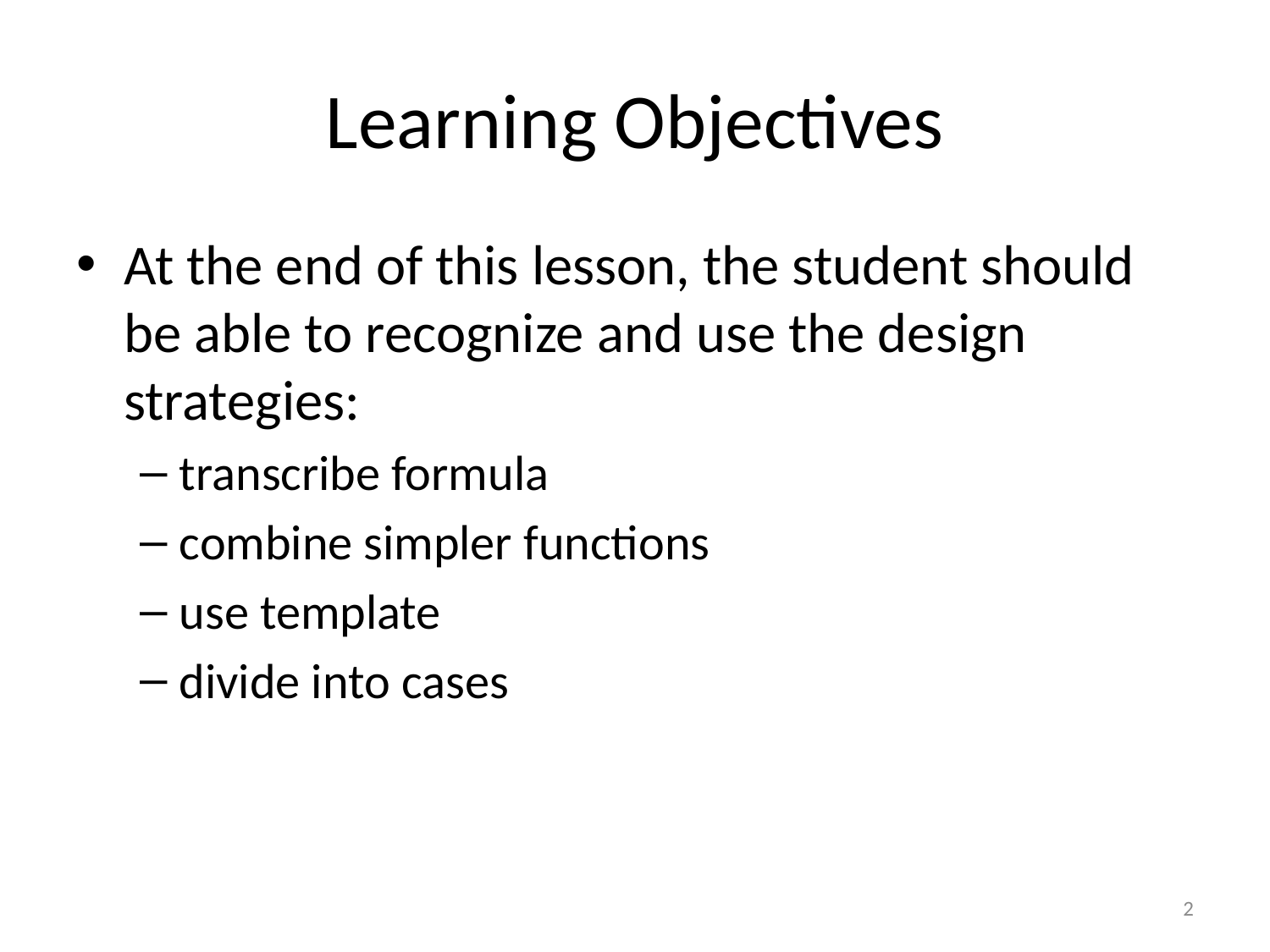

# Learning Objectives
At the end of this lesson, the student should be able to recognize and use the design strategies:
transcribe formula
combine simpler functions
use template
divide into cases
2